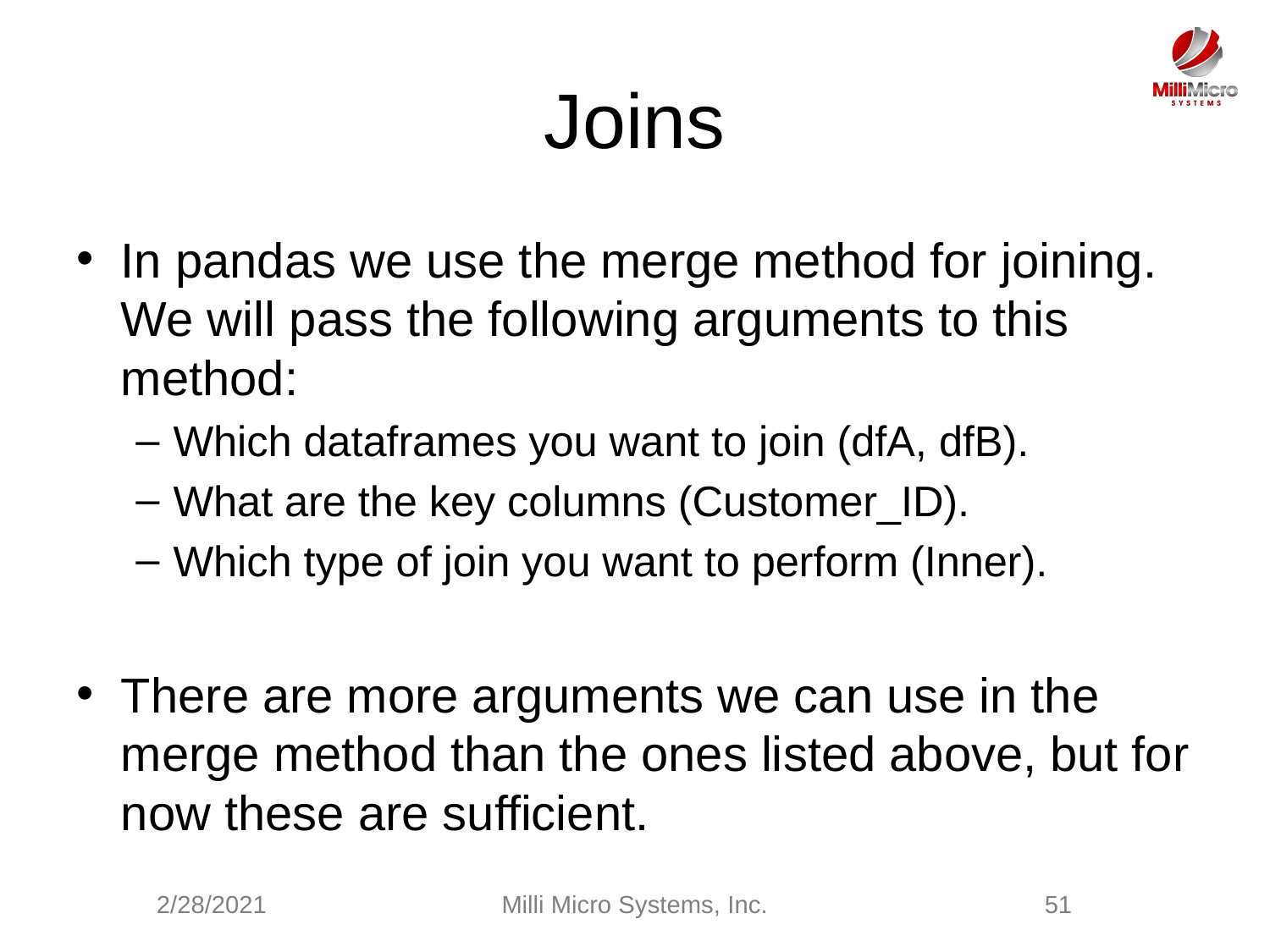

# Joins
In pandas we use the merge method for joining. We will pass the following arguments to this method:
Which dataframes you want to join (dfA, dfB).
What are the key columns (Customer_ID).
Which type of join you want to perform (Inner).

There are more arguments we can use in the merge method than the ones listed above, but for now these are sufficient.
2/28/2021
Milli Micro Systems, Inc.
51